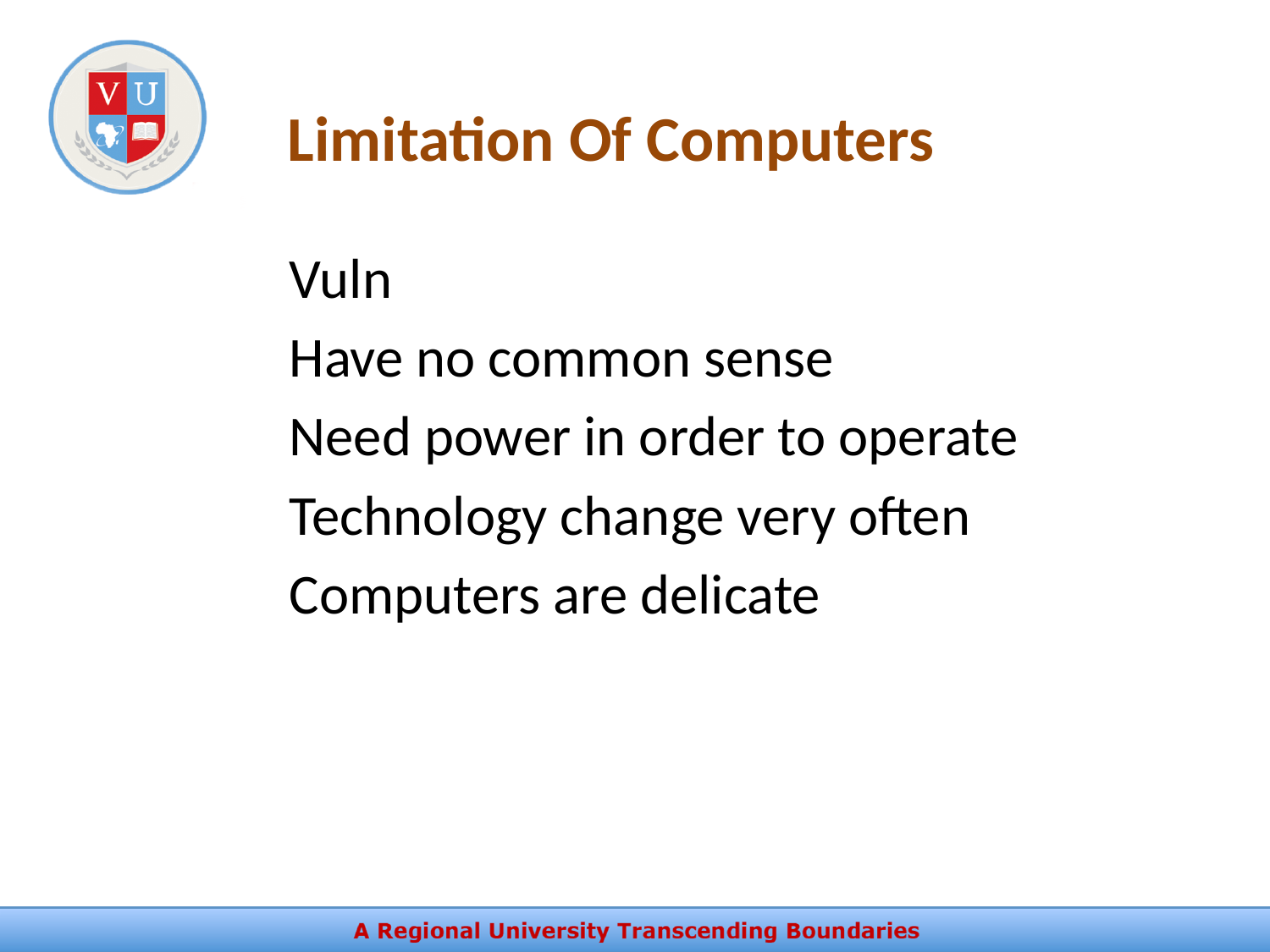

# Limitation Of Computers
Vuln
Have no common sense
Need power in order to operate
Technology change very often
Computers are delicate

10